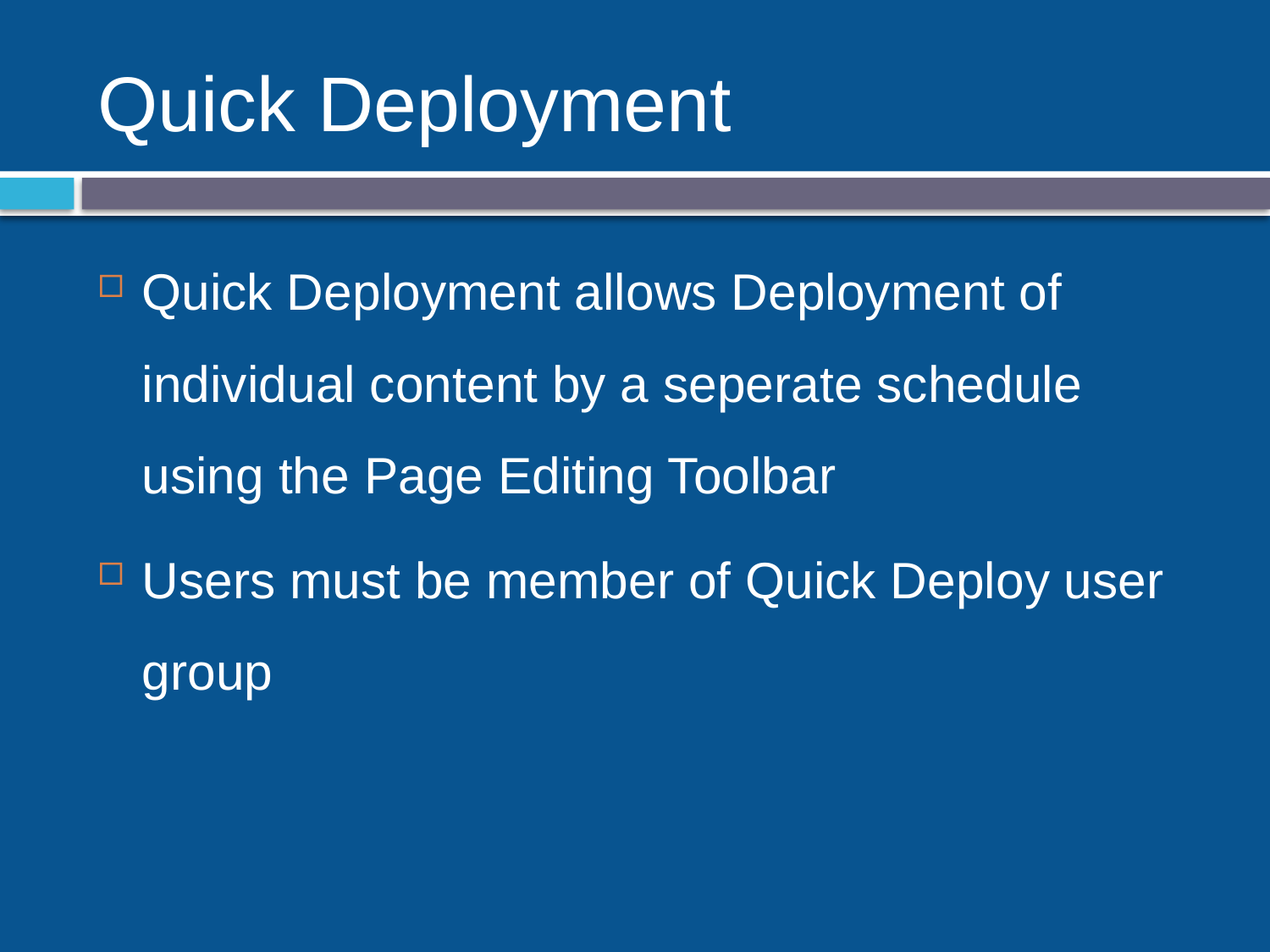

# Quick Deployment
Quick Deployment allows Deployment of individual content by a seperate schedule using the Page Editing Toolbar
Users must be member of Quick Deploy user group